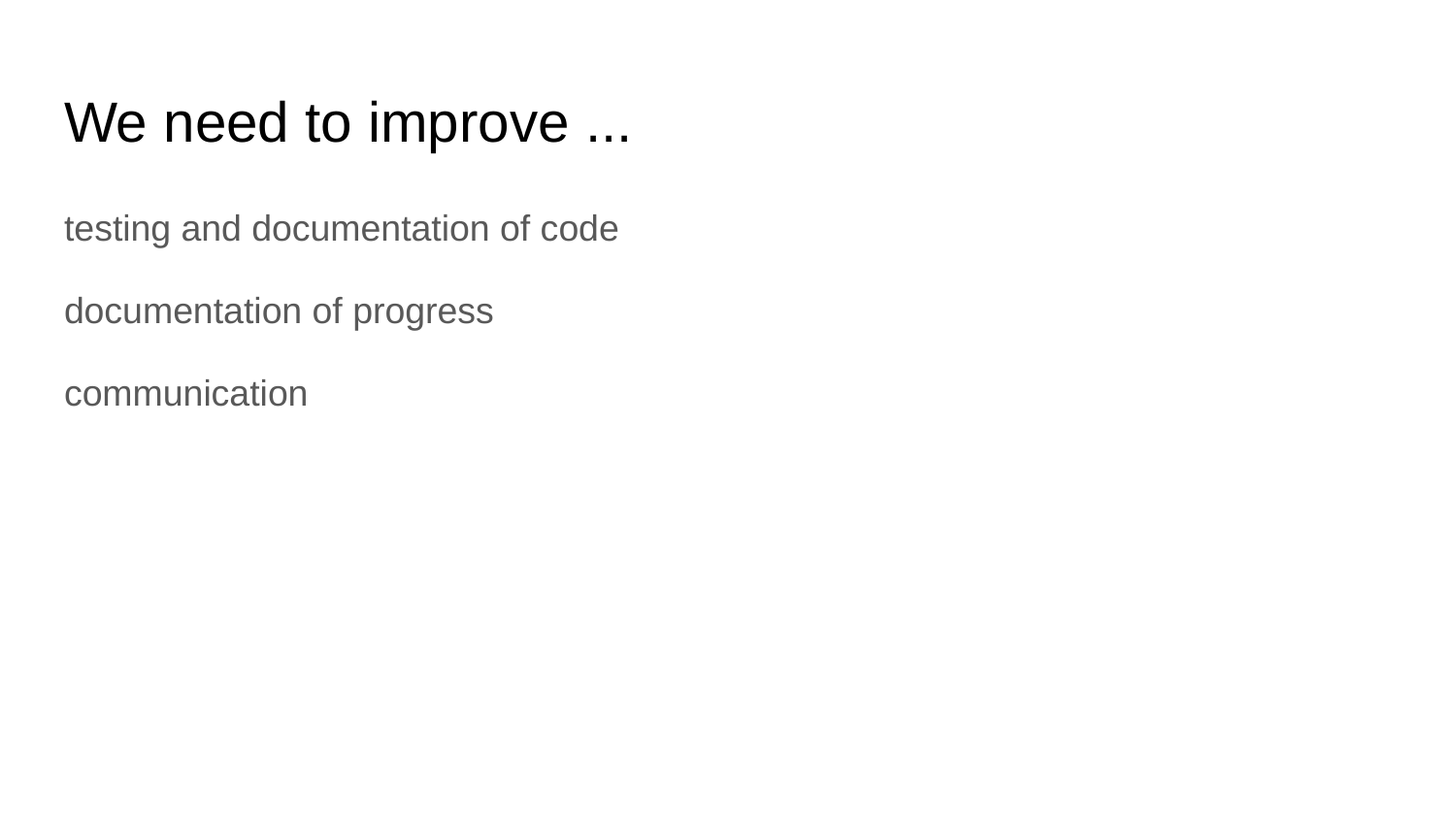

# We need to improve ...
testing and documentation of code
documentation of progress
communication